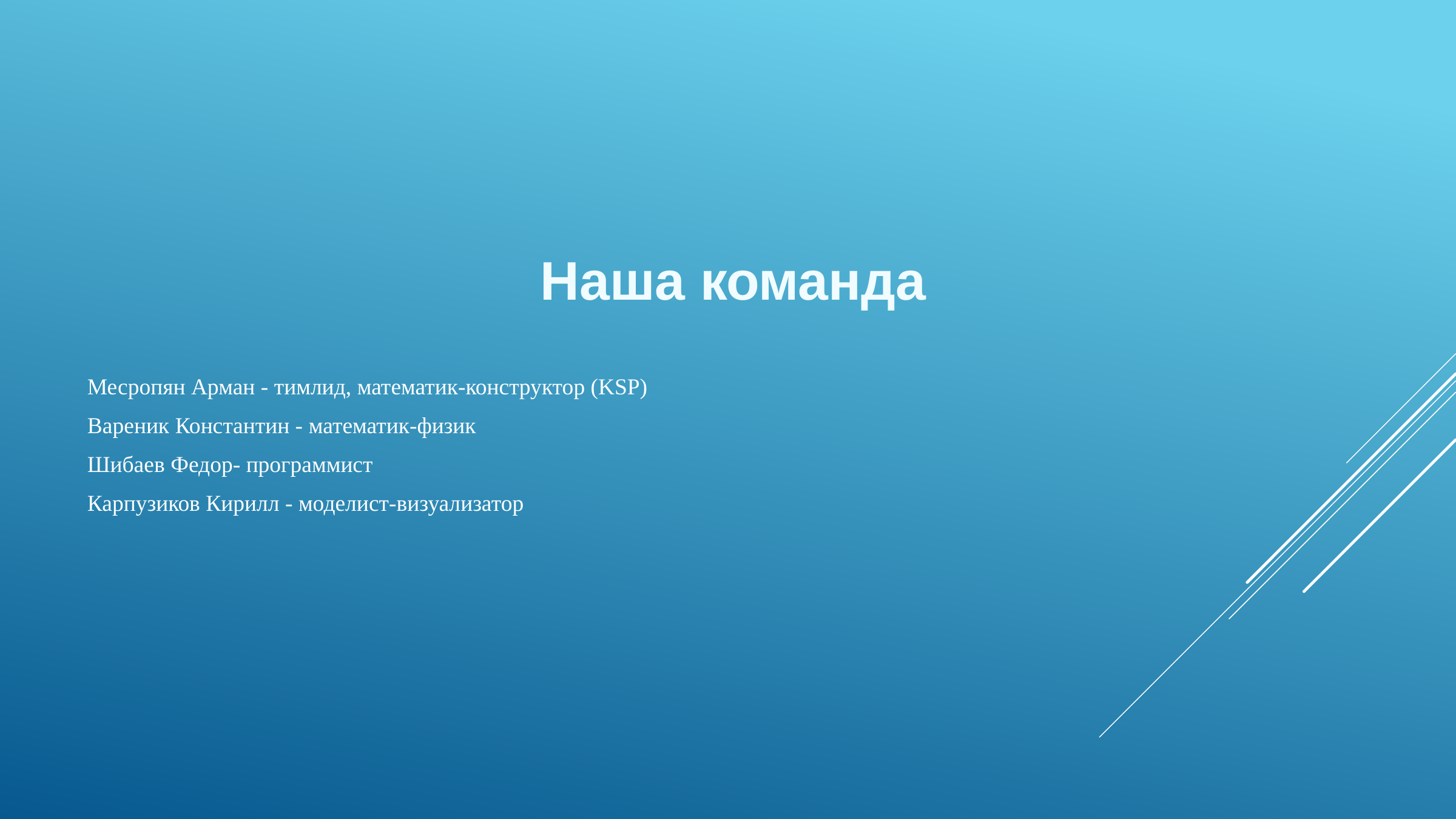

Наша команда
Месропян Арман - тимлид, математик-конструктор (KSP)
Вареник Константин - математик-физик
Шибаев Федор- программист
Карпузиков Кирилл - моделист-визуализатор